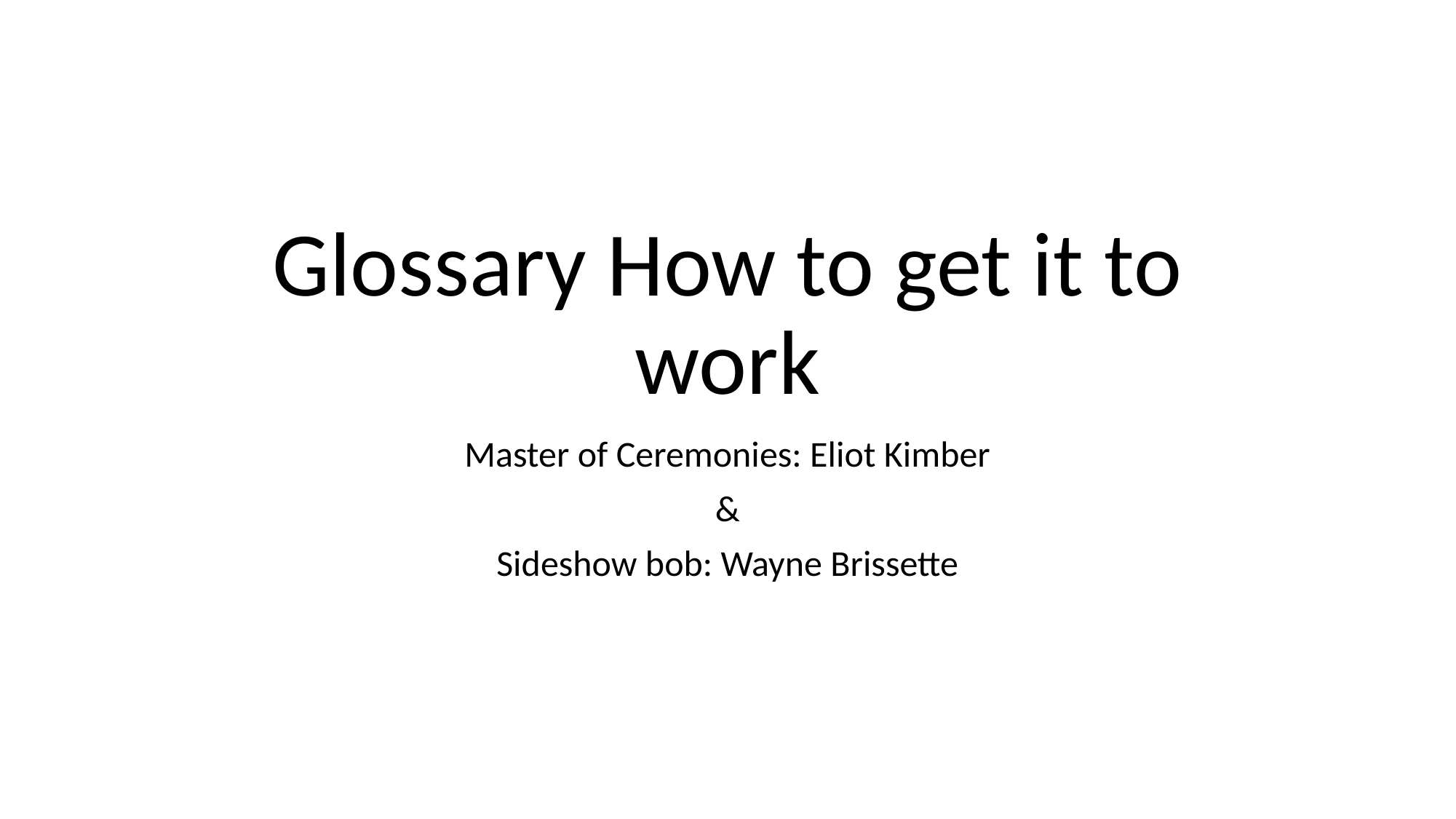

# Glossary How to get it to work
Master of Ceremonies: Eliot Kimber
&
Sideshow bob: Wayne Brissette